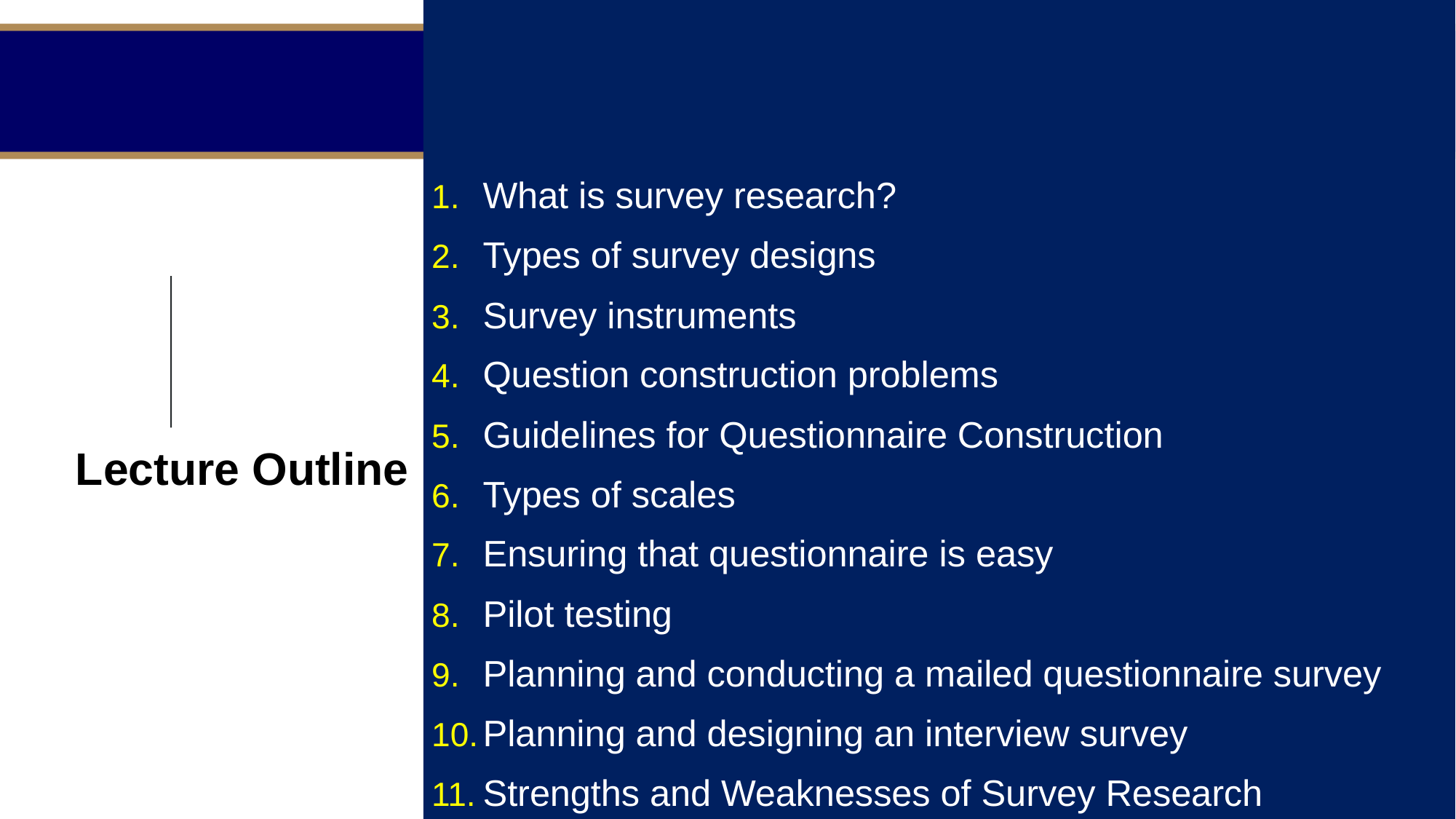

What is survey research?
Types of survey designs
Survey instruments
Question construction problems
Guidelines for Questionnaire Construction
Types of scales
Ensuring that questionnaire is easy
Pilot testing
Planning and conducting a mailed questionnaire survey
Planning and designing an interview survey
Strengths and Weaknesses of Survey Research

Lecture Outline